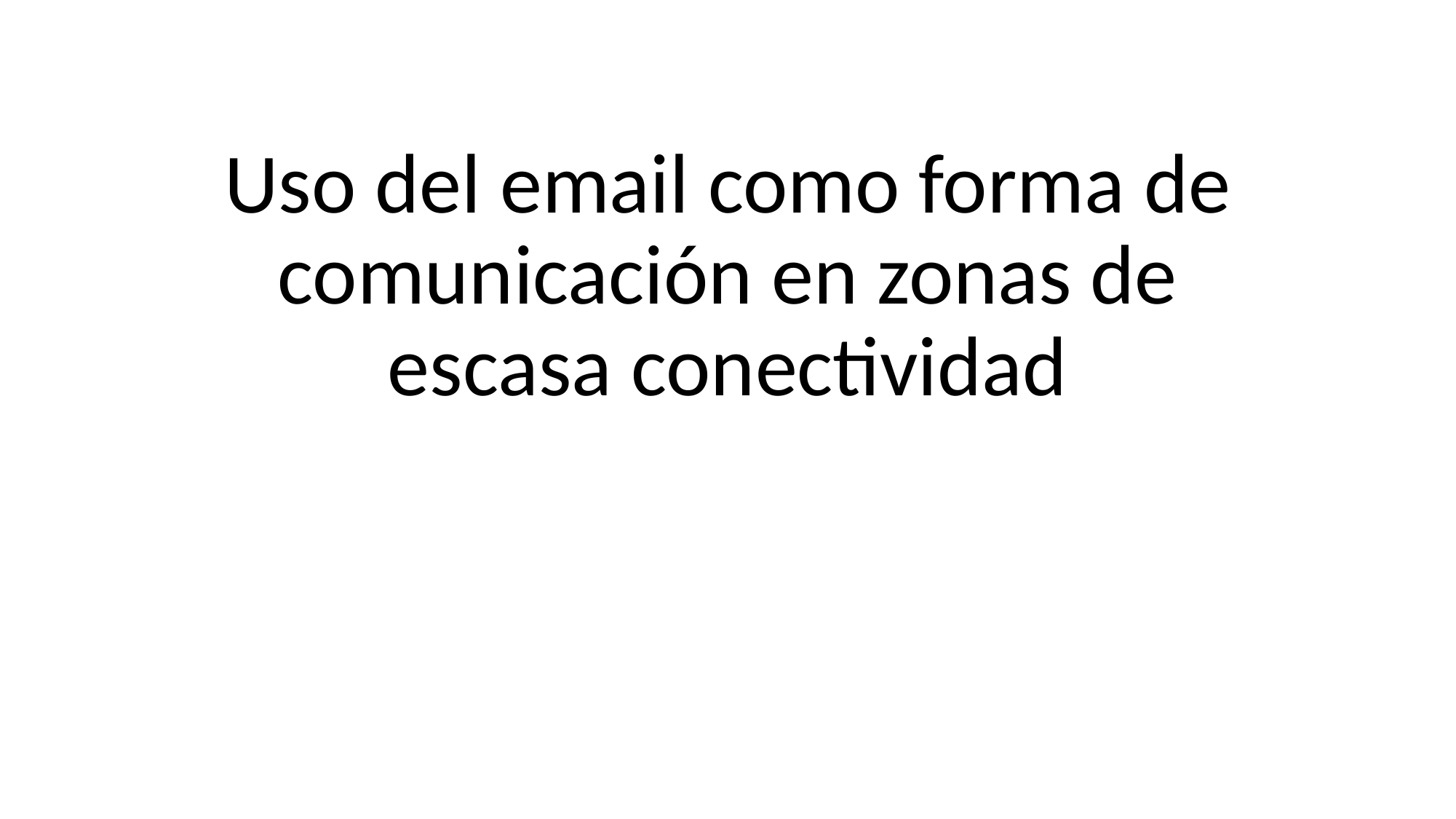

# Uso del email como forma de comunicación en zonas de escasa conectividad